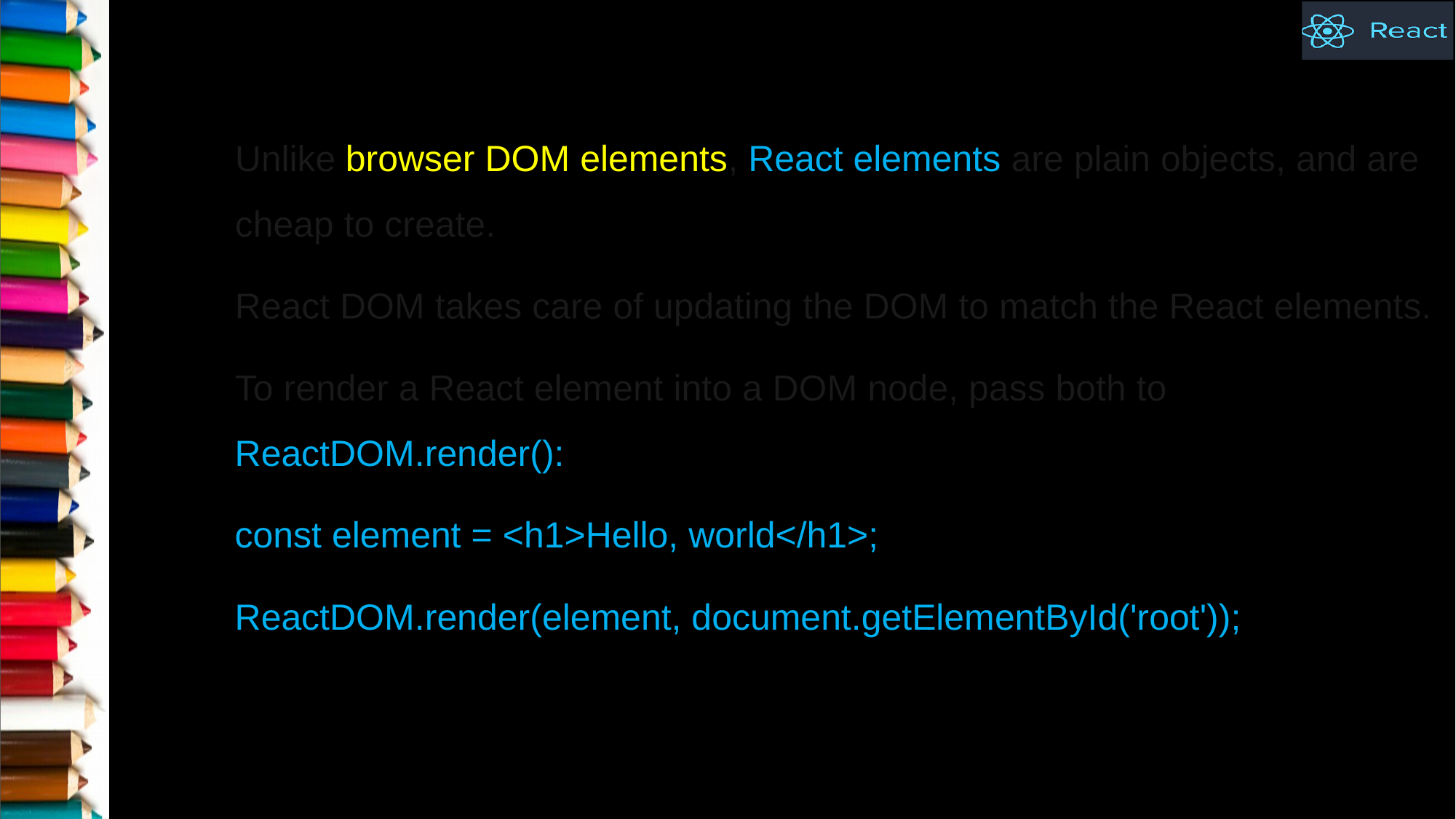

Unlike browser DOM elements, React elements are plain objects, and are cheap to create.
React DOM takes care of updating the DOM to match the React elements.
To render a React element into a DOM node, pass both to ReactDOM.render():
const element = <h1>Hello, world</h1>;
ReactDOM.render(element, document.getElementById('root'));